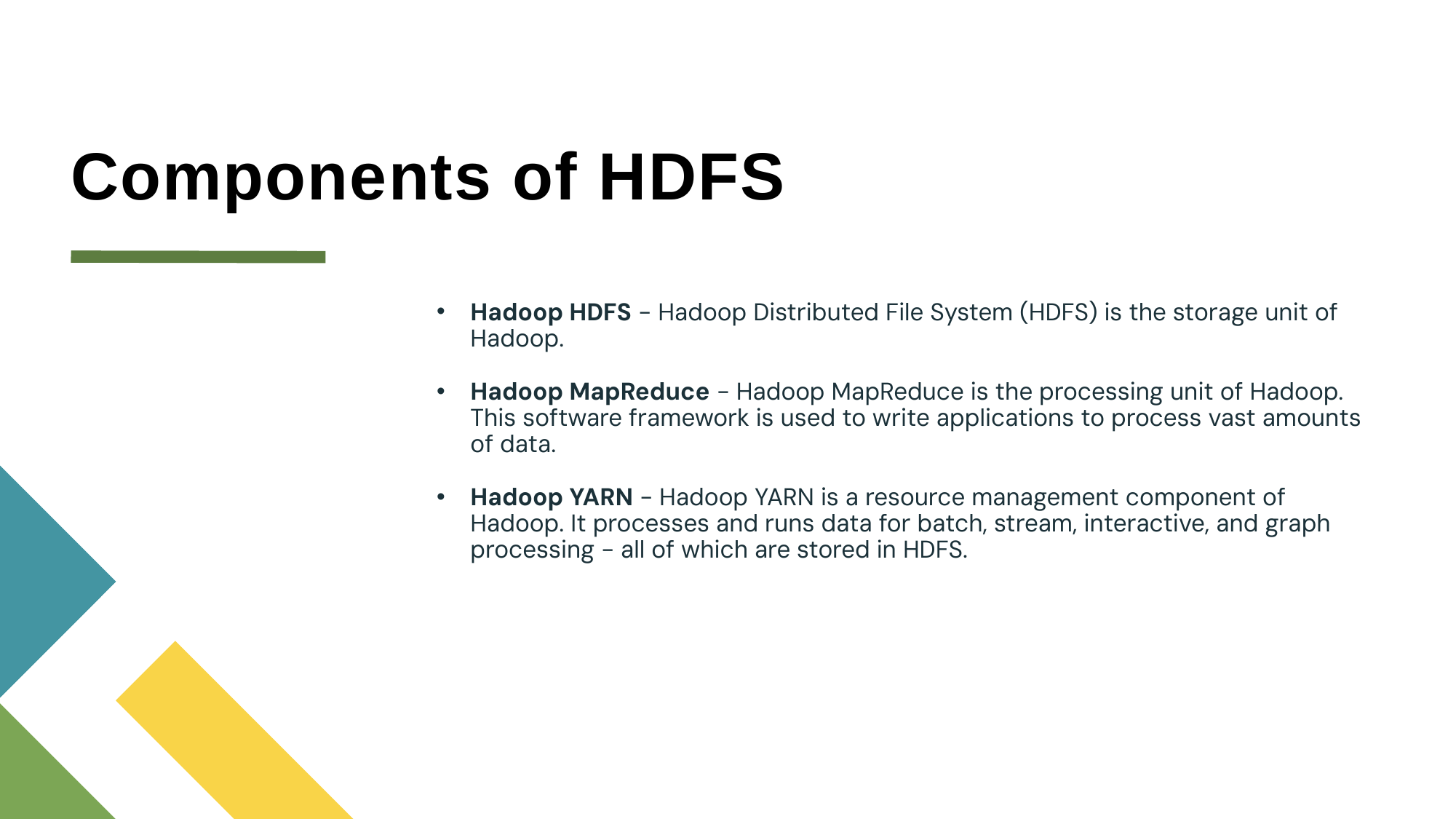

# Components of HDFS
Hadoop HDFS - Hadoop Distributed File System (HDFS) is the storage unit of Hadoop.
Hadoop MapReduce - Hadoop MapReduce is the processing unit of Hadoop. This software framework is used to write applications to process vast amounts of data.
Hadoop YARN - Hadoop YARN is a resource management component of Hadoop. It processes and runs data for batch, stream, interactive, and graph processing - all of which are stored in HDFS.